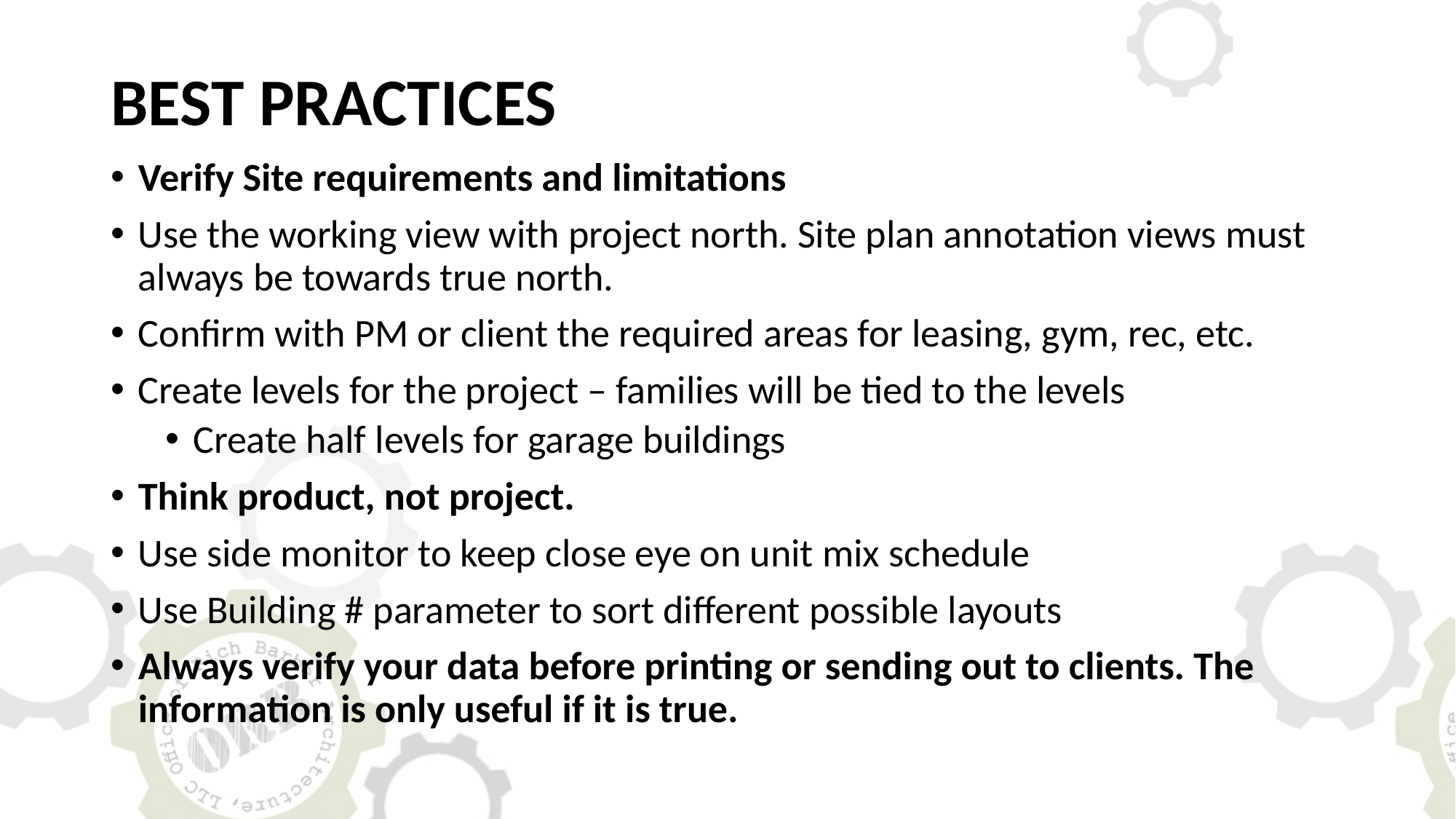

# BEST PRACTICES
Verify Site requirements and limitations
Use the working view with project north. Site plan annotation views must always be towards true north.
Confirm with PM or client the required areas for leasing, gym, rec, etc.
Create levels for the project – families will be tied to the levels
Create half levels for garage buildings
Think product, not project.
Use side monitor to keep close eye on unit mix schedule
Use Building # parameter to sort different possible layouts
Always verify your data before printing or sending out to clients. The information is only useful if it is true.